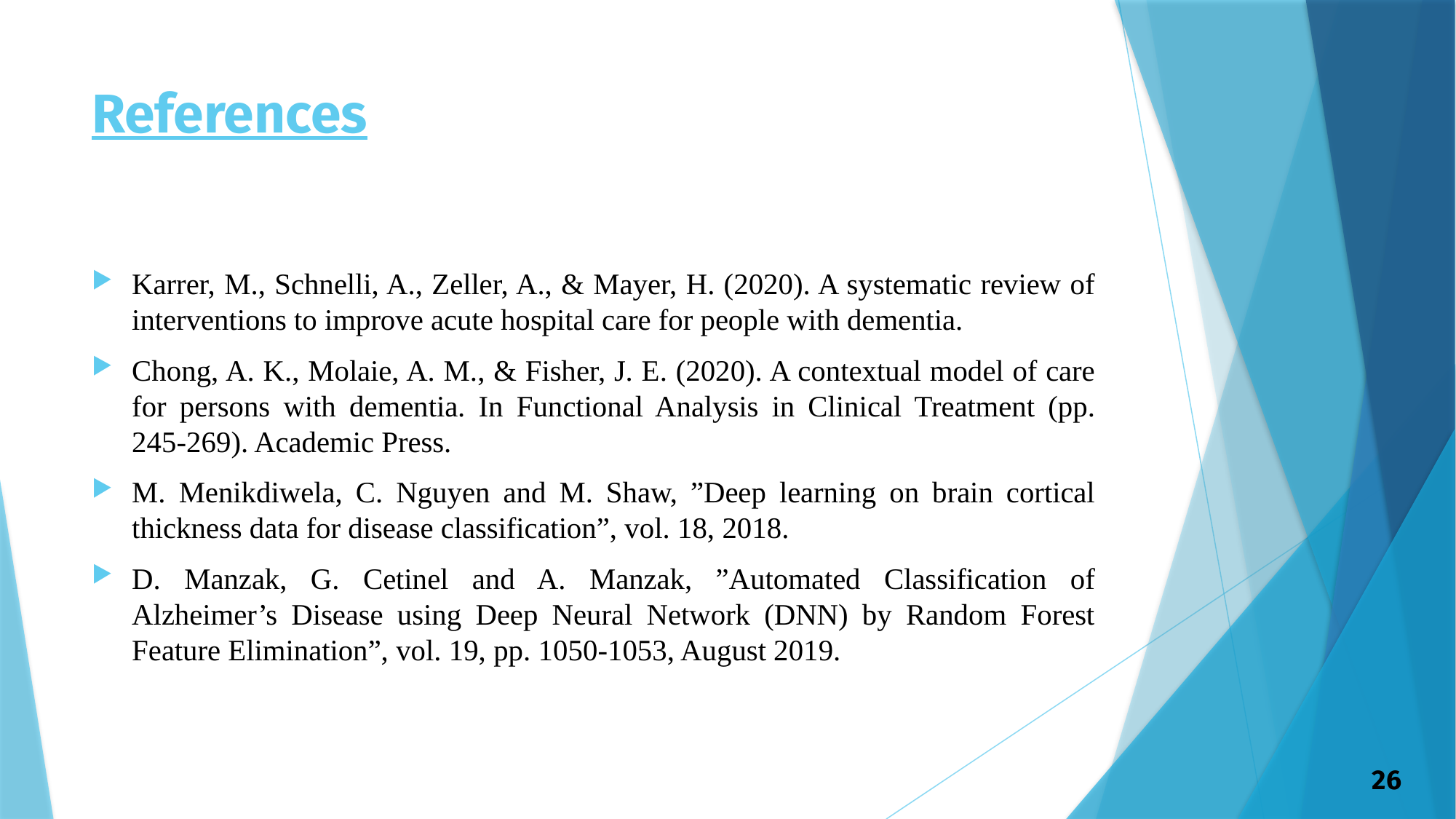

# References

Karrer, M., Schnelli, A., Zeller, A., & Mayer, H. (2020). A systematic review of interventions to improve acute hospital care for people with dementia.
Chong, A. K., Molaie, A. M., & Fisher, J. E. (2020). A contextual model of care for persons with dementia. In Functional Analysis in Clinical Treatment (pp. 245-269). Academic Press.
M. Menikdiwela, C. Nguyen and M. Shaw, ”Deep learning on brain cortical thickness data for disease classification”, vol. 18, 2018.
D. Manzak, G. Cetinel and A. Manzak, ”Automated Classification of Alzheimer’s Disease using Deep Neural Network (DNN) by Random Forest Feature Elimination”, vol. 19, pp. 1050-1053, August 2019.
26